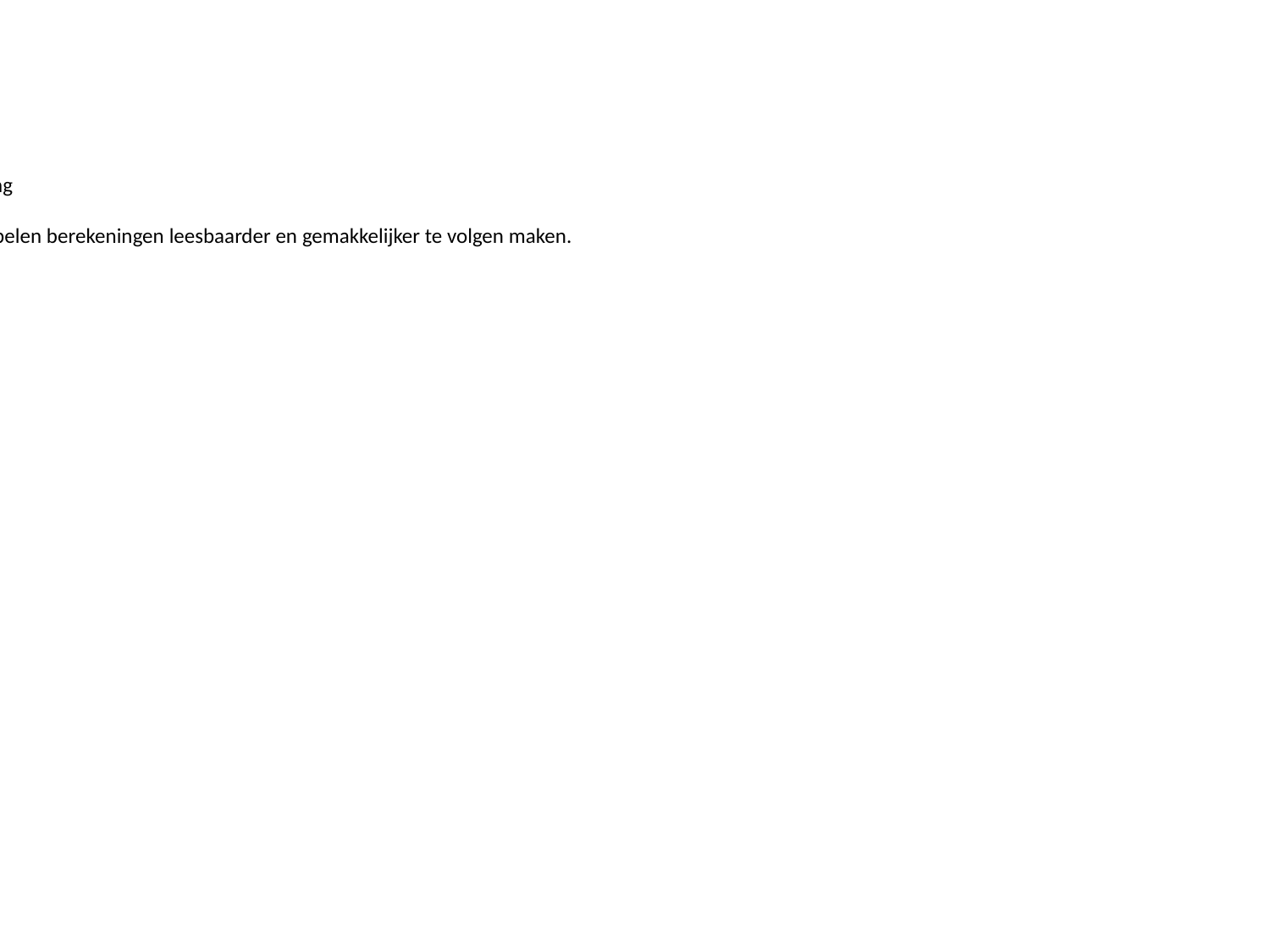

Info:
## Eenvoudige oefening
Dit laat zien hoe variabelen berekeningen leesbaarder en gemakkelijker te volgen maken.